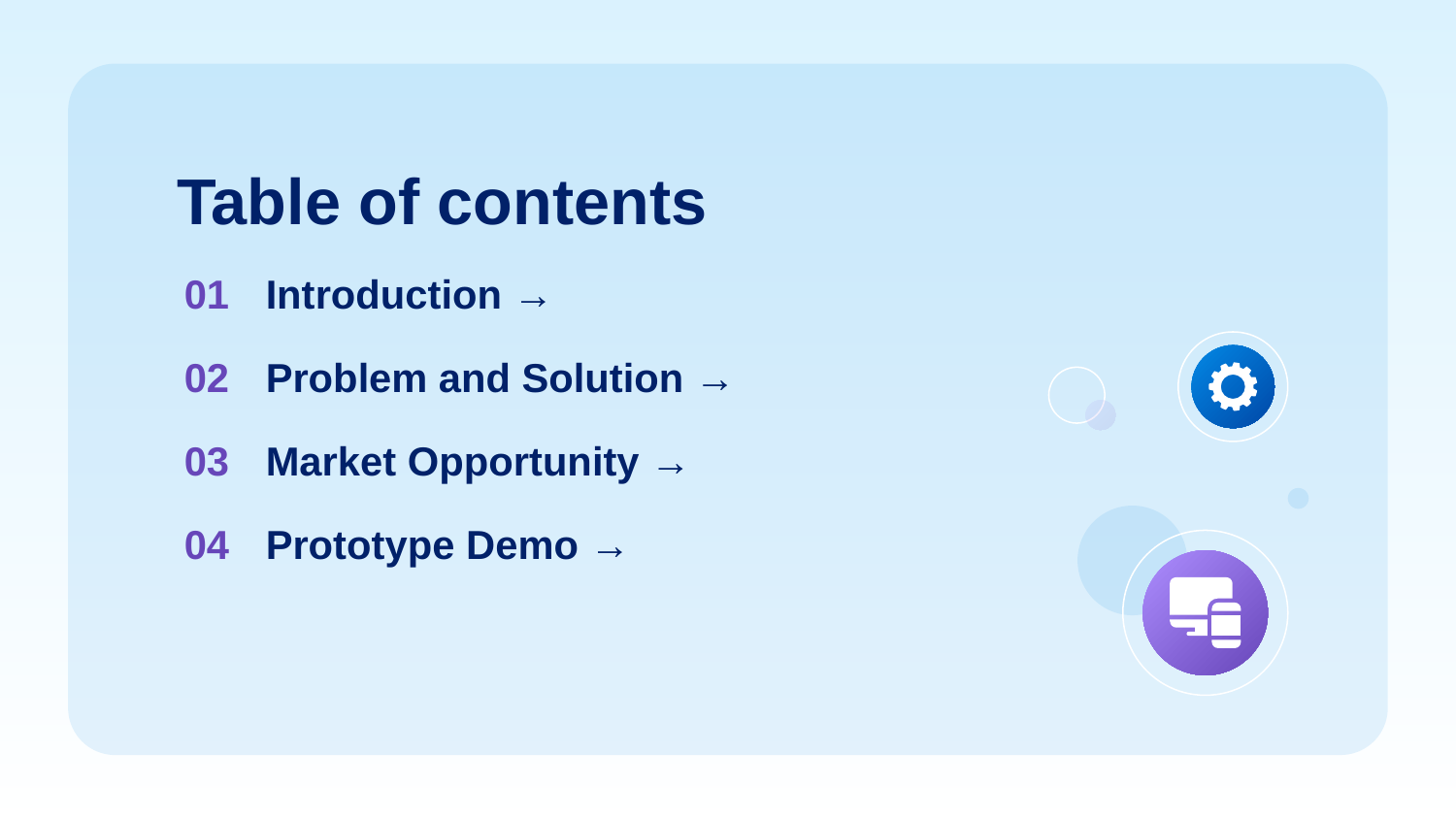

Table of contents
# 01
Introduction →

02
Problem and Solution →

03
Market Opportunity →

04
Prototype Demo →